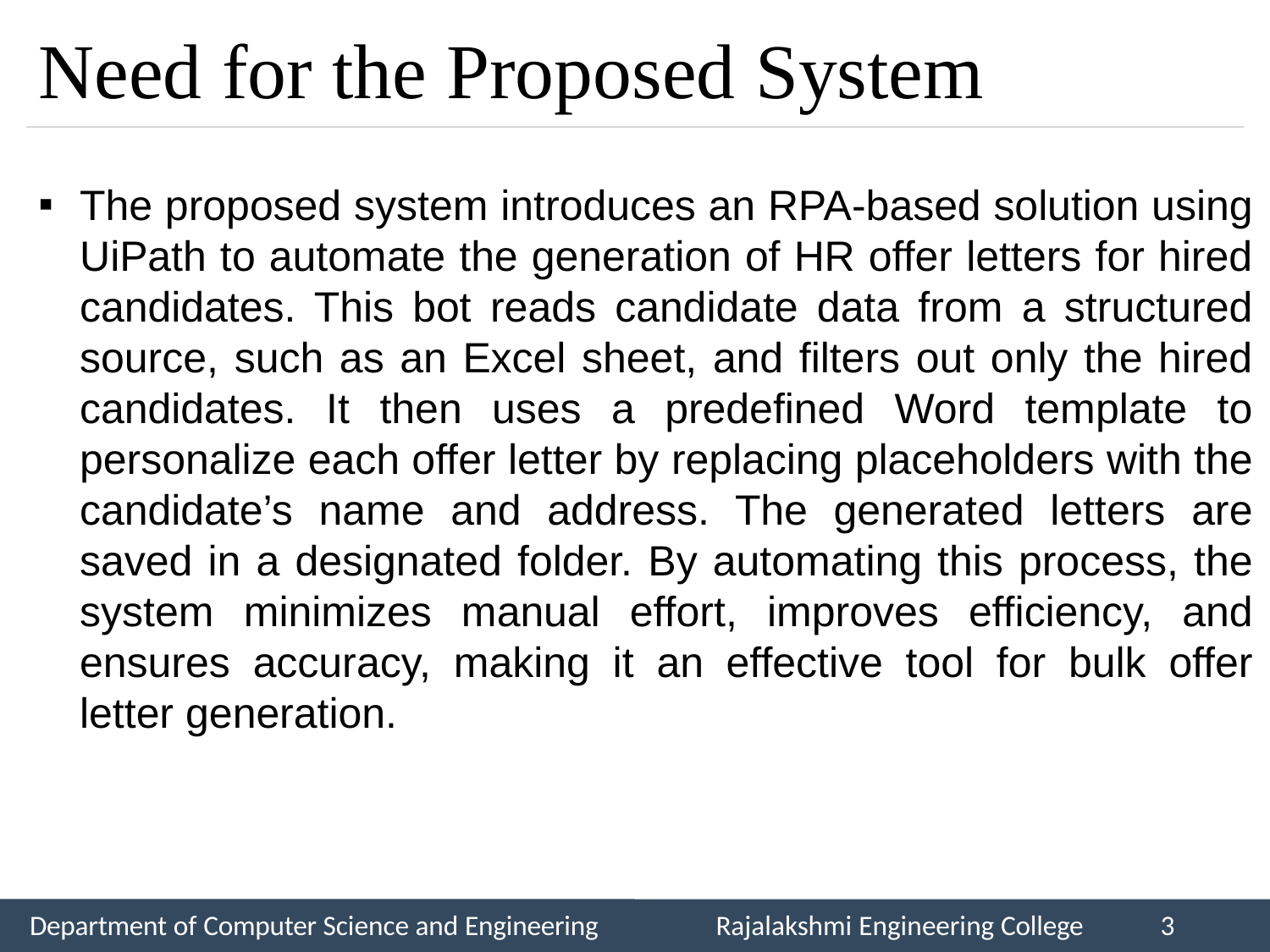

# Need for the Proposed System
The proposed system introduces an RPA-based solution using UiPath to automate the generation of HR offer letters for hired candidates. This bot reads candidate data from a structured source, such as an Excel sheet, and filters out only the hired candidates. It then uses a predefined Word template to personalize each offer letter by replacing placeholders with the candidate’s name and address. The generated letters are saved in a designated folder. By automating this process, the system minimizes manual effort, improves efficiency, and ensures accuracy, making it an effective tool for bulk offer letter generation.
Department of Computer Science and Engineering
Rajalakshmi Engineering College
3